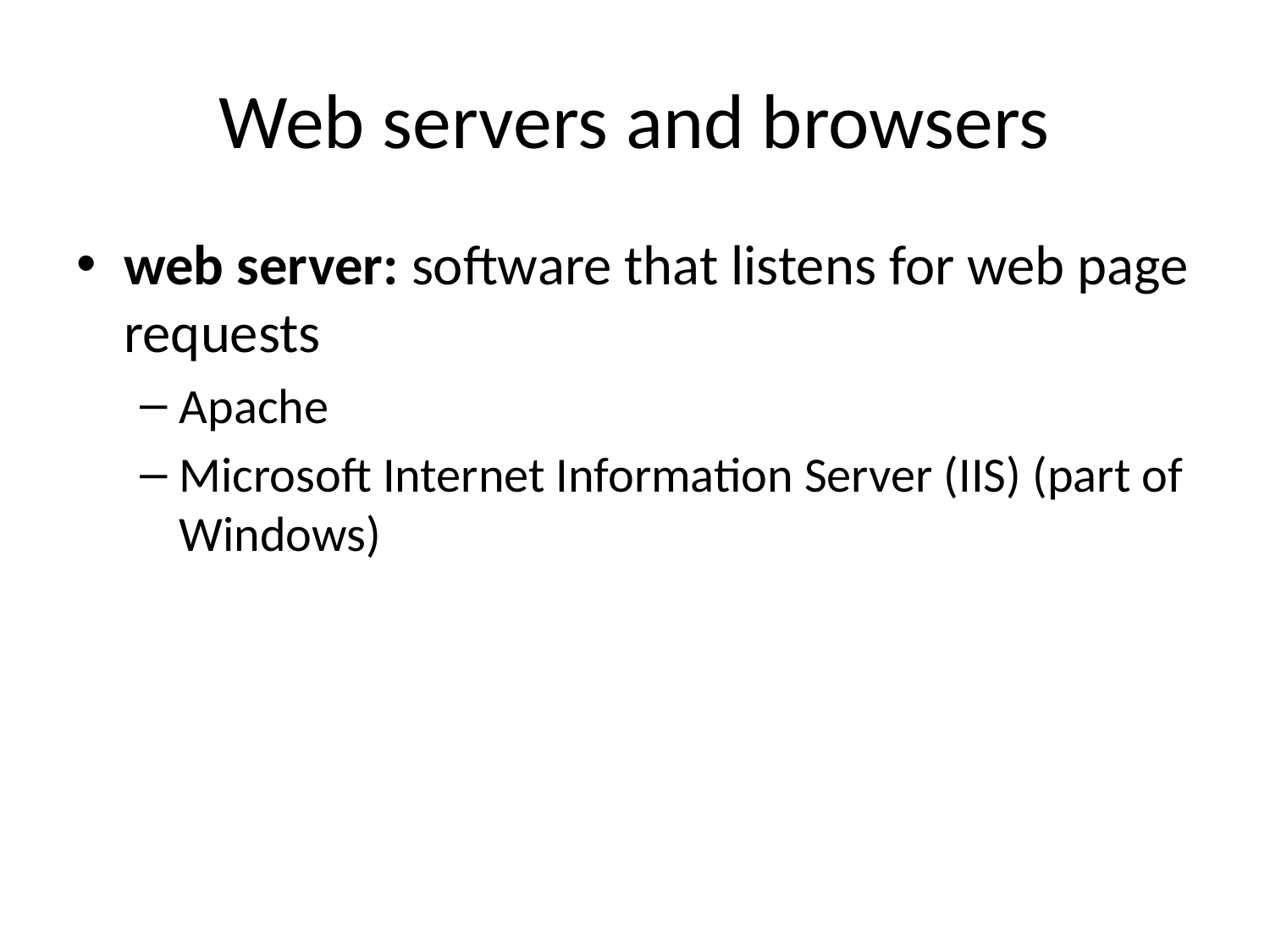

# Web servers and browsers
web server: software that listens for web page requests
Apache
Microsoft Internet Information Server (IIS) (part of Windows)